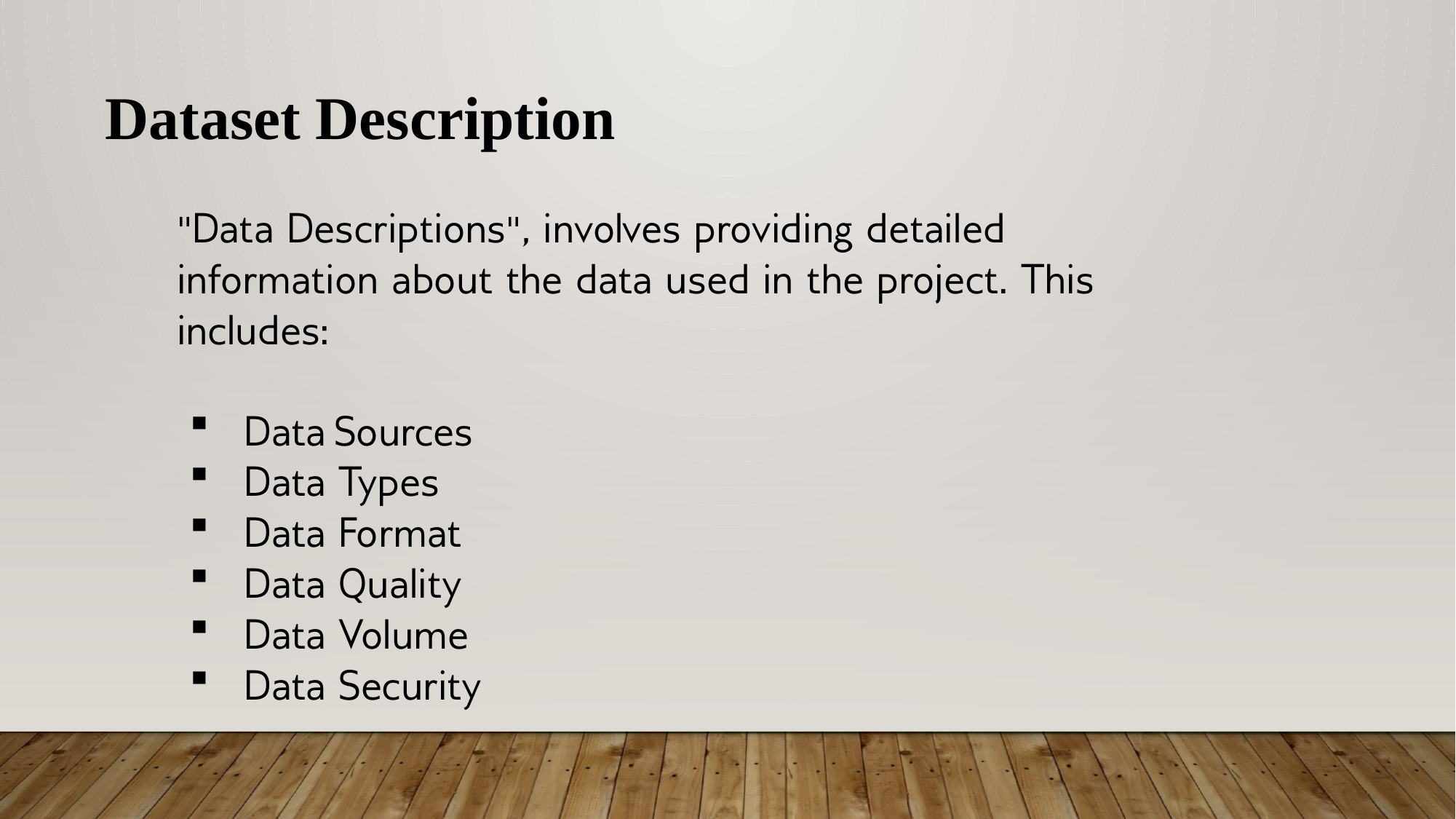

Dataset Description
"Data Descriptions", involves providing detailed information about the data used in the project. This includes:
Data Sources
Data Types
Data Format
Data Quality
Data Volume
Data Security